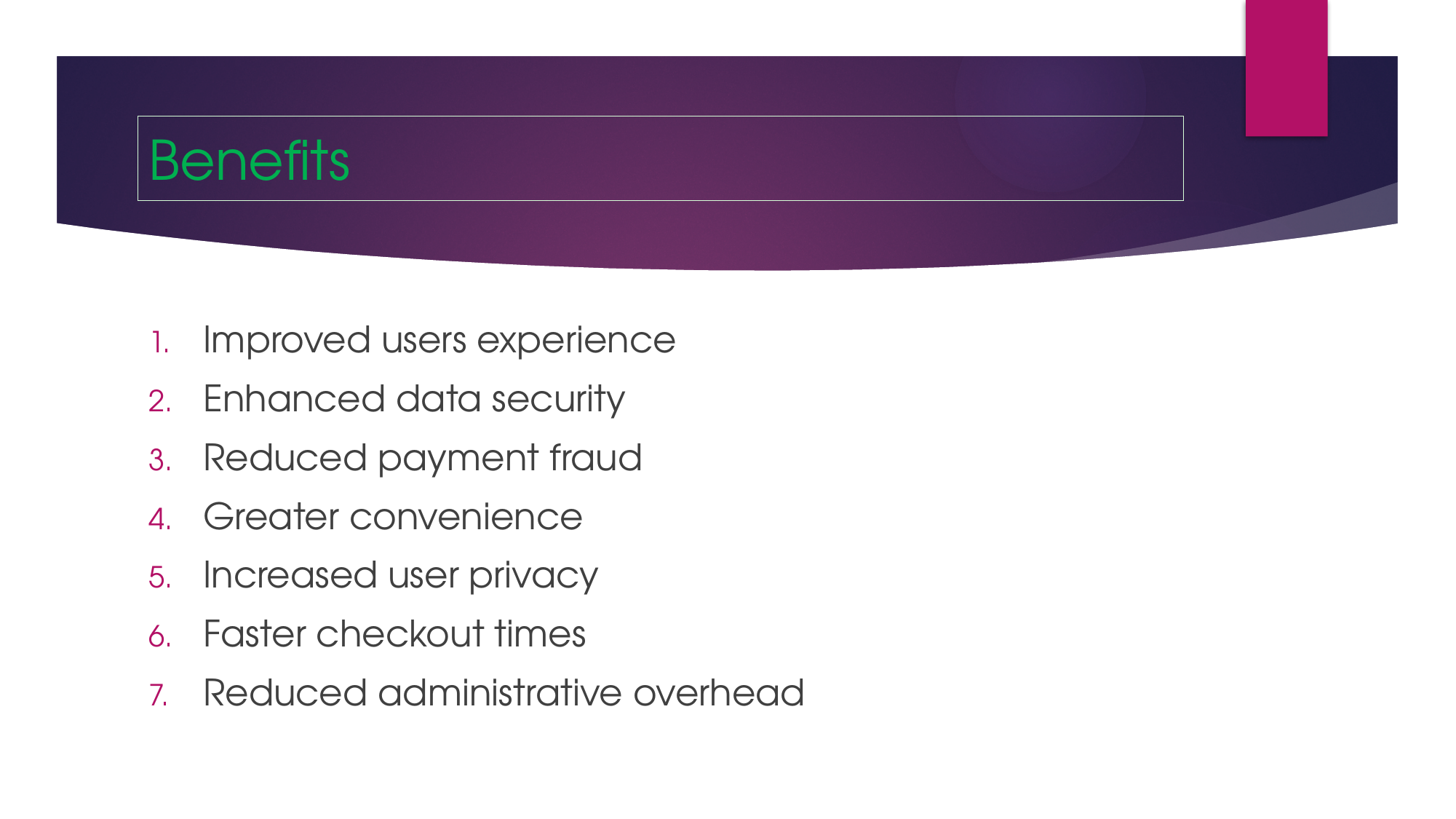

# Benefits
Improved users experience
Enhanced data security
Reduced payment fraud
Greater convenience
Increased user privacy
Faster checkout times
Reduced administrative overhead